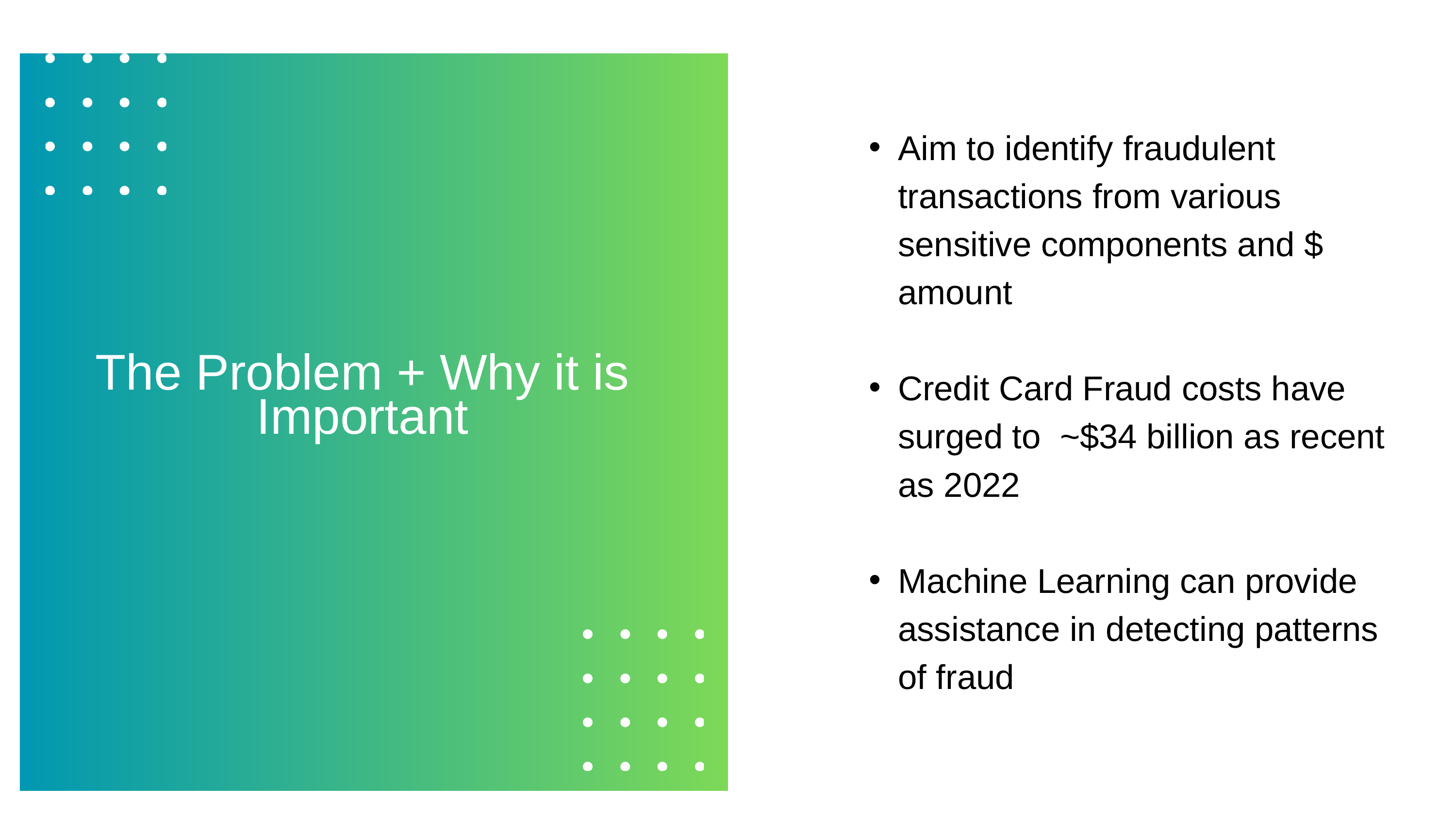

Aim to identify fraudulent transactions from various sensitive components and $ amount

Credit Card Fraud costs have surged to  ~$34 billion as recent as 2022

Machine Learning can provide   assistance in detecting patterns of fraud
The Problem + Why it is Important